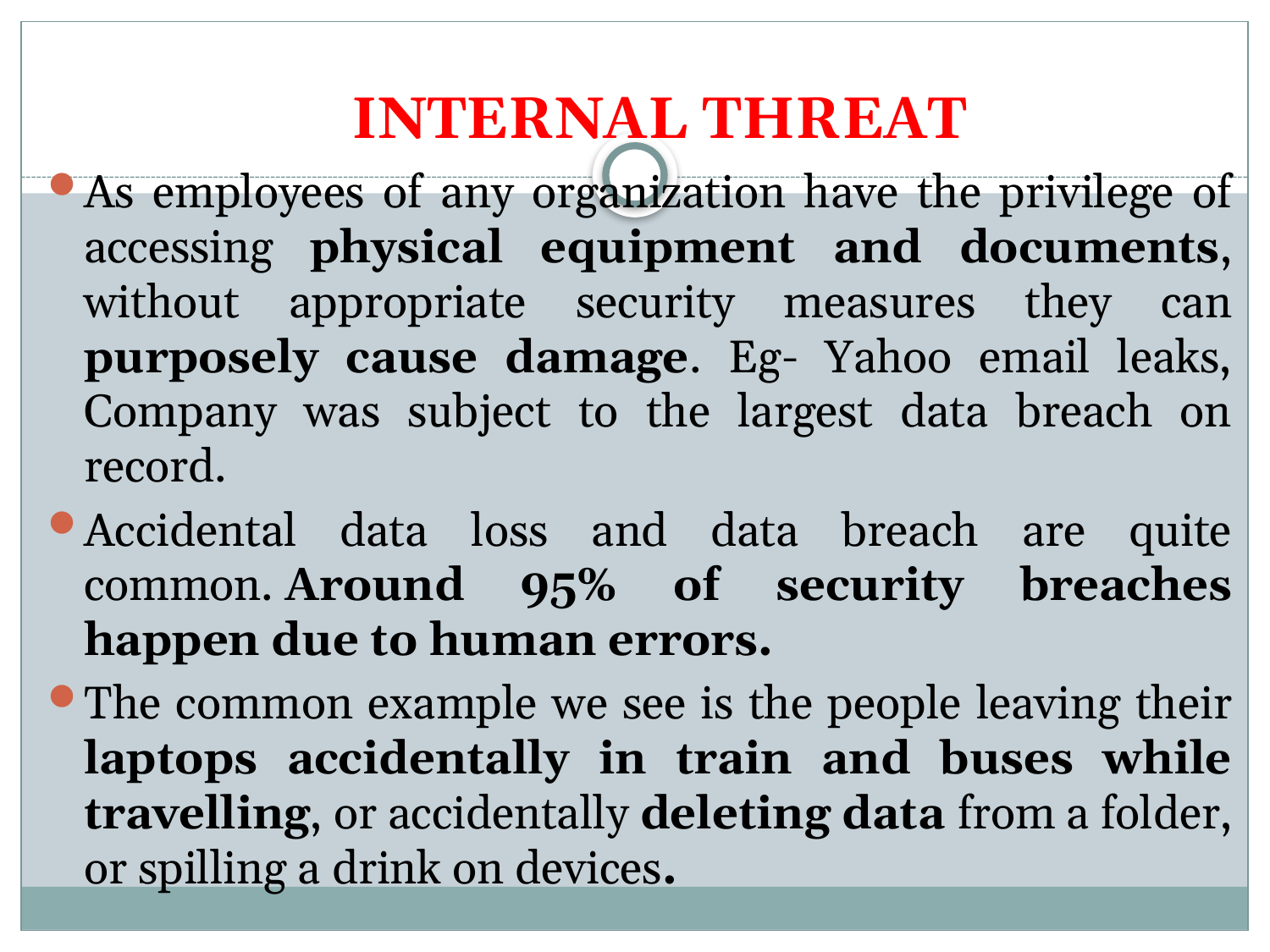

# INTERNAL THREAT
As employees of any organization have the privilege of accessing physical equipment and documents, without appropriate security measures they can purposely cause damage. Eg- Yahoo email leaks, Company was subject to the largest data breach on record.
Accidental data loss and data breach are quite common. Around 95% of security breaches happen due to human errors.
The common example we see is the people leaving their laptops accidentally in train and buses while travelling, or accidentally deleting data from a folder, or spilling a drink on devices.